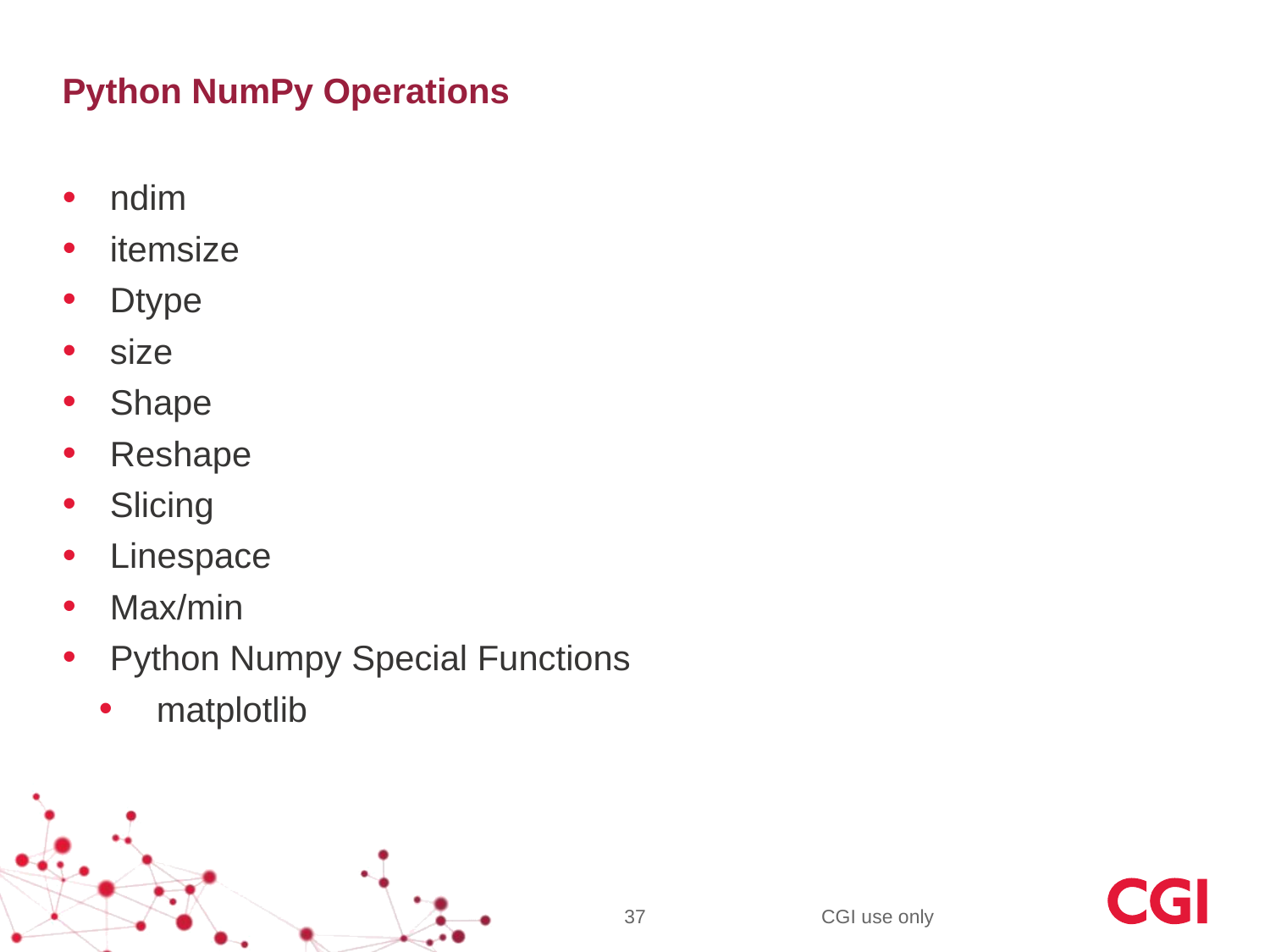

# Python NumPy Operations
ndim
itemsize
Dtype
size
Shape
Reshape
Slicing
Linespace
Max/min
Python Numpy Special Functions
 matplotlib

37